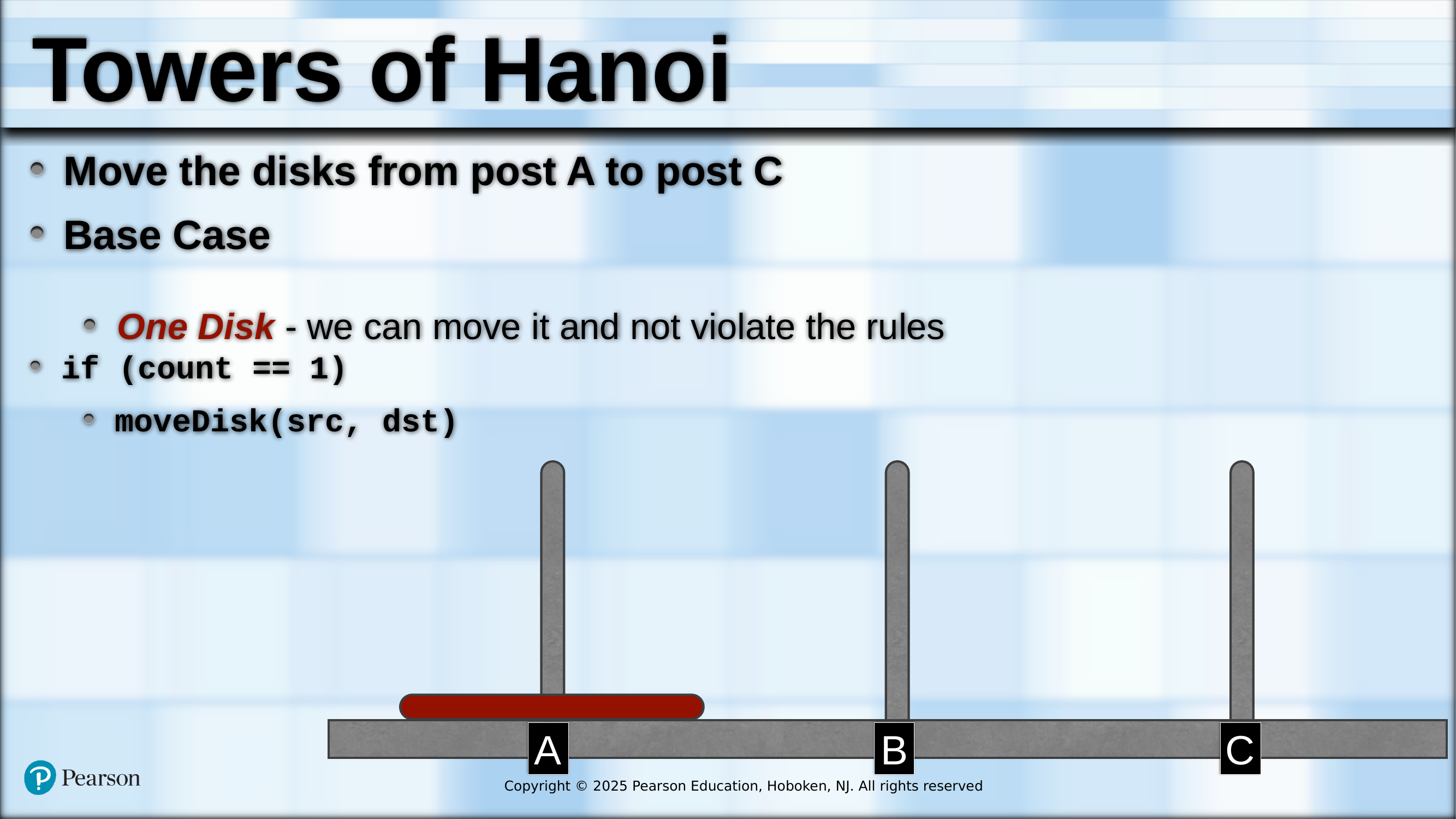

# Towers of Hanoi
Move the disks from post A to post C
Base Case
One Disk - we can move it and not violate the rules
if (count == 1)
moveDisk(src, dst)

A
B
C